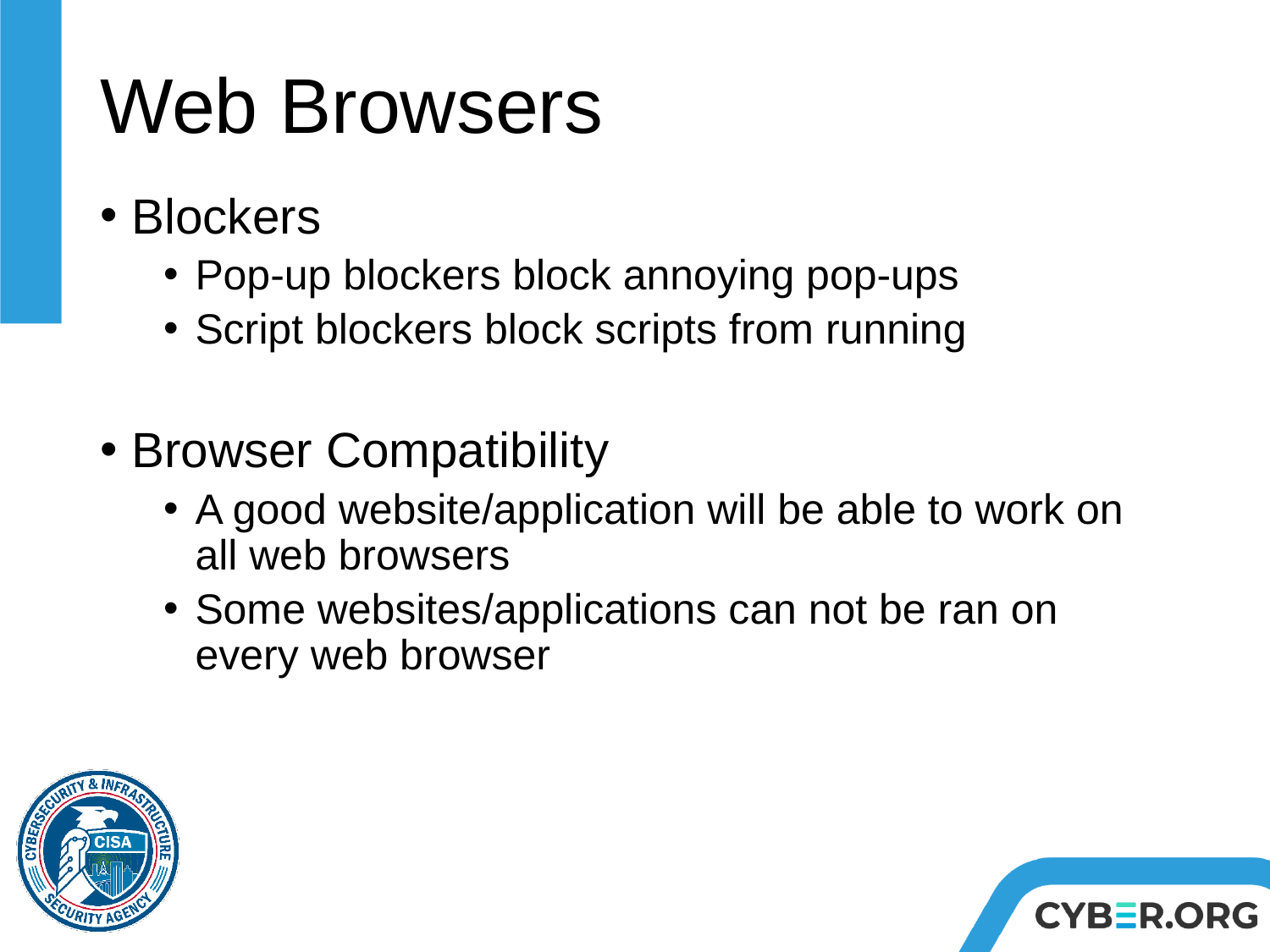

# Web Browsers
Blockers
Pop-up blockers block annoying pop-ups
Script blockers block scripts from running

Browser Compatibility
A good website/application will be able to work on all web browsers
Some websites/applications can not be ran on every web browser